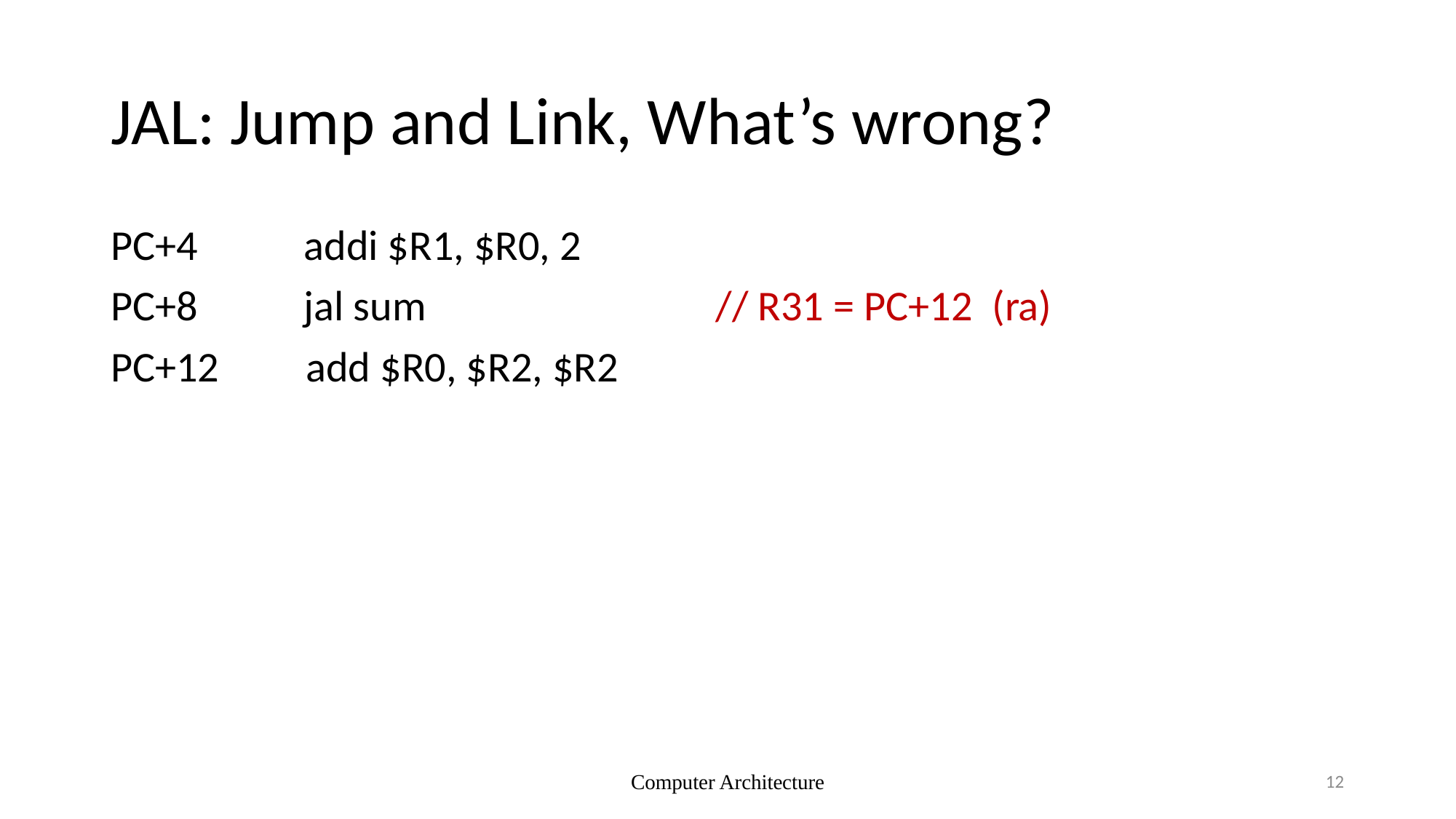

# JAL: Jump and Link, What’s wrong?
PC+4           addi $R1, $R0, 2
PC+8           jal sum                              // R31 = PC+12  (ra)
PC+12         add $R0, $R2, $R2

Computer Architecture
12